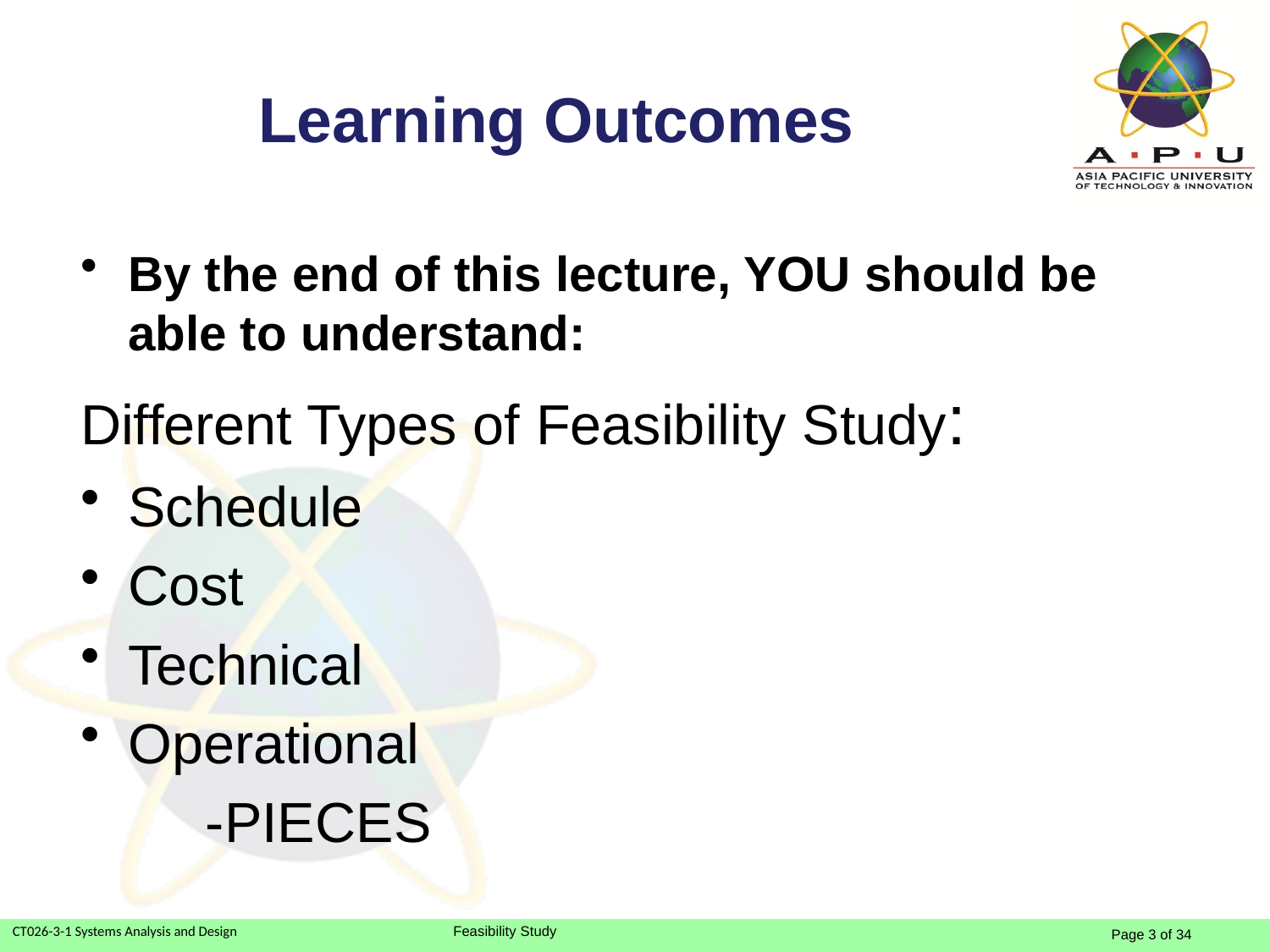

# Learning Outcomes
By the end of this lecture, YOU should be able to understand:
Different Types of Feasibility Study:
Schedule
Cost
Technical
Operational
        -PIECES